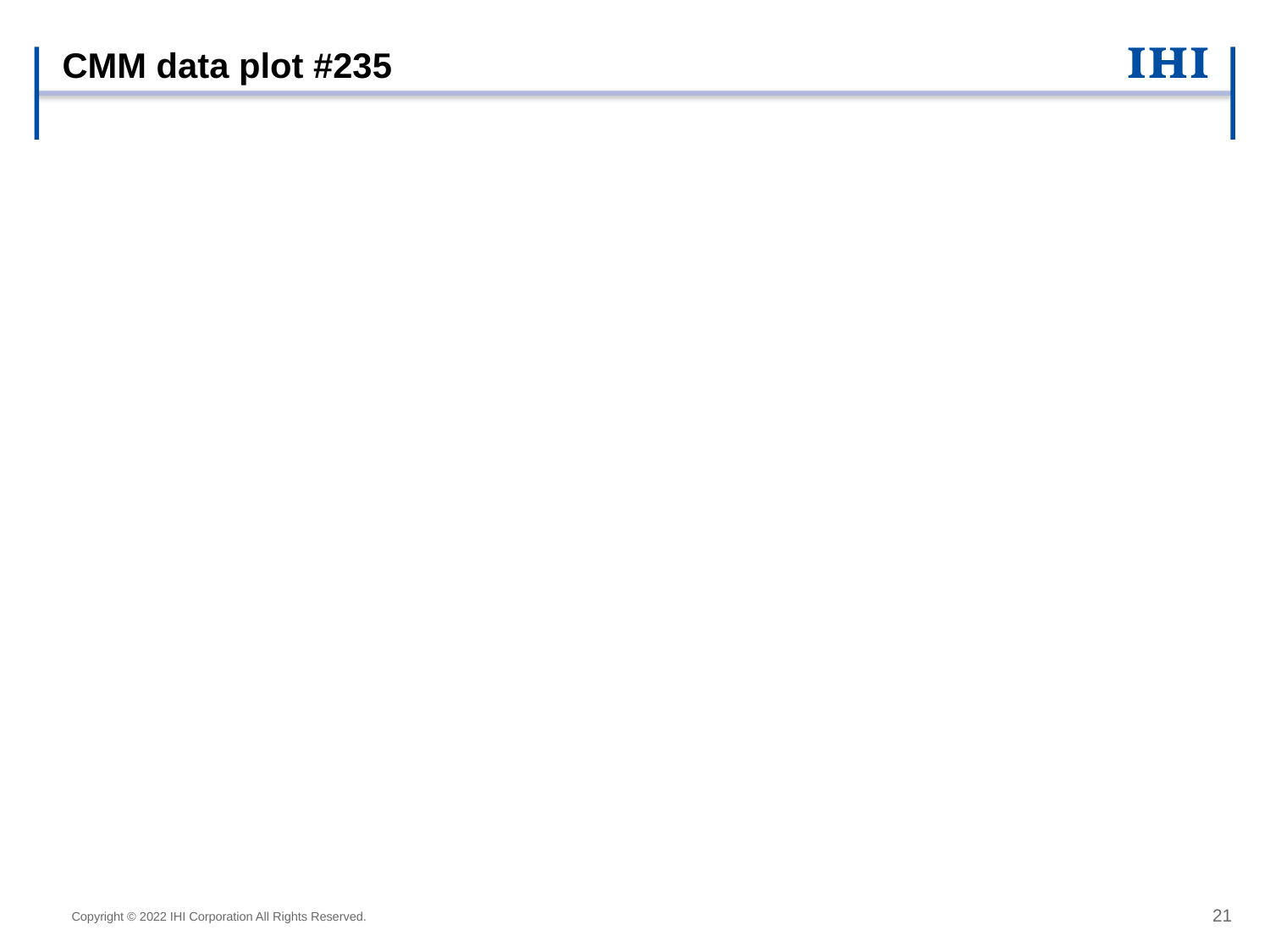

# CMM data plot #235
Copyright © 2022 IHI Corporation All Rights Reserved.
21